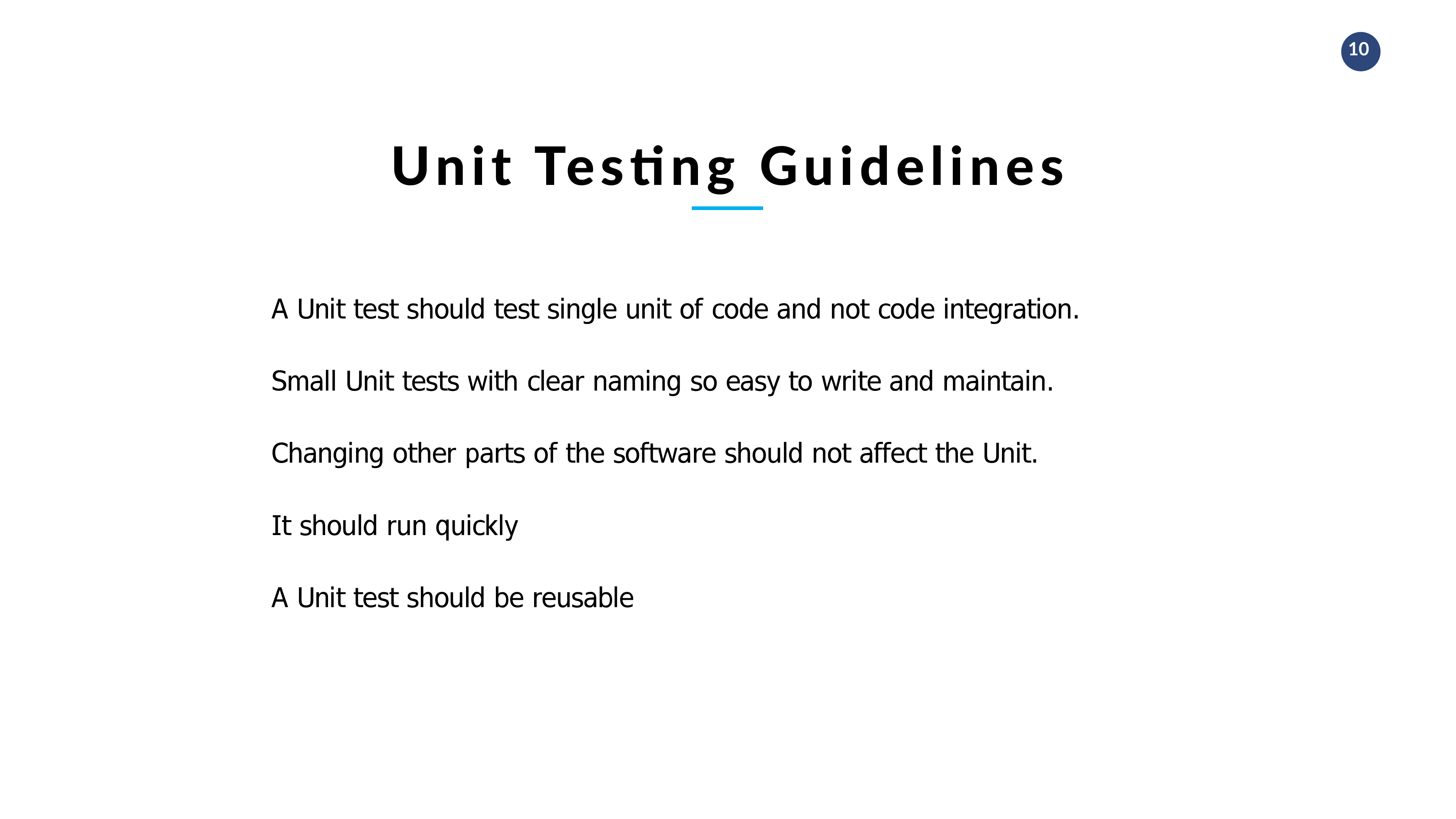

Unit Testing Guidelines
A Unit test should test single unit of code and not code integration.

Small Unit tests with clear naming so easy to write and maintain.

Changing other parts of the software should not affect the Unit.

It should run quickly

A Unit test should be reusable